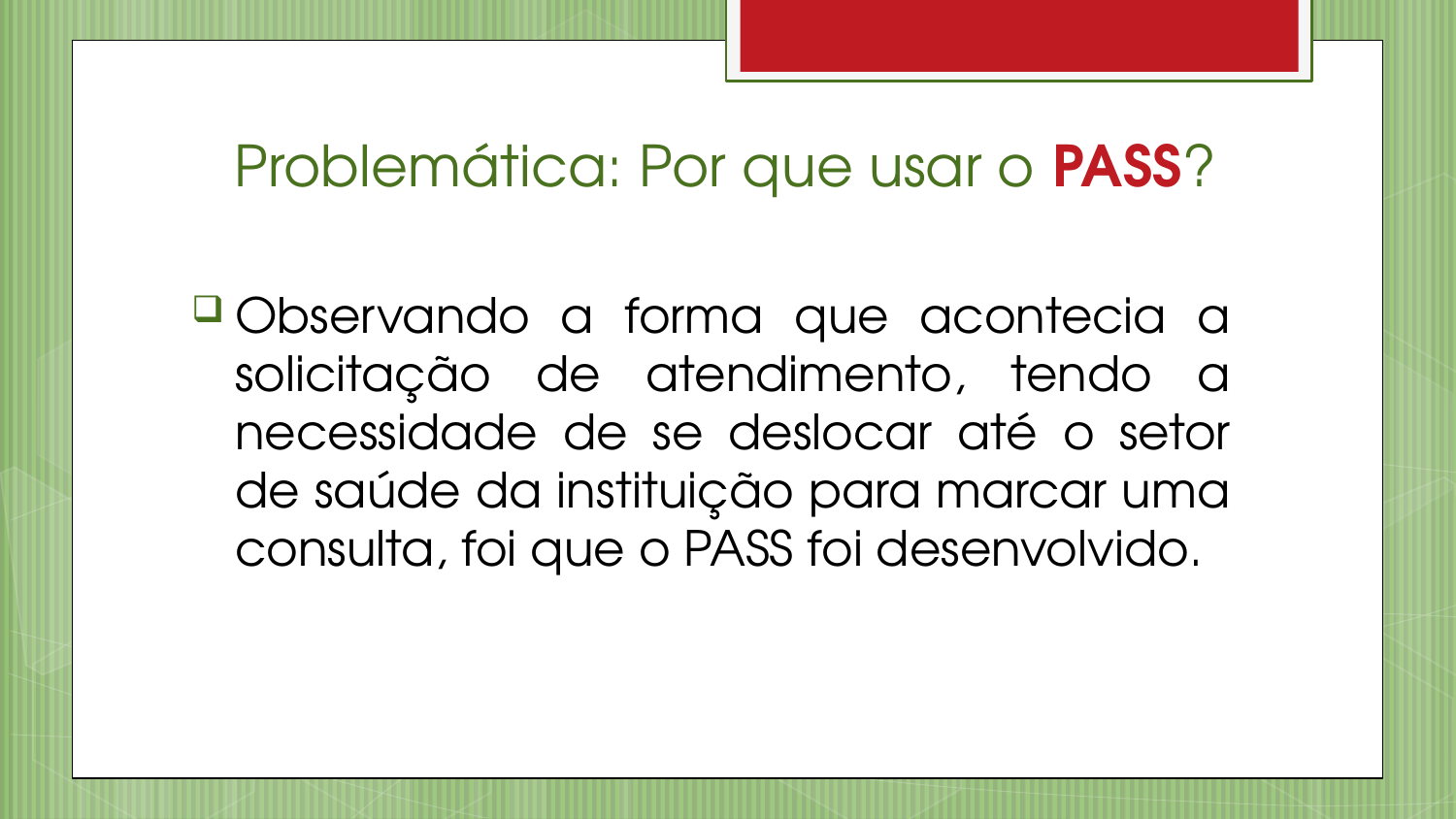

# Problemática: Por que usar o PASS?
Observando a forma que acontecia a solicitação de atendimento, tendo a necessidade de se deslocar até o setor de saúde da instituição para marcar uma consulta, foi que o PASS foi desenvolvido.